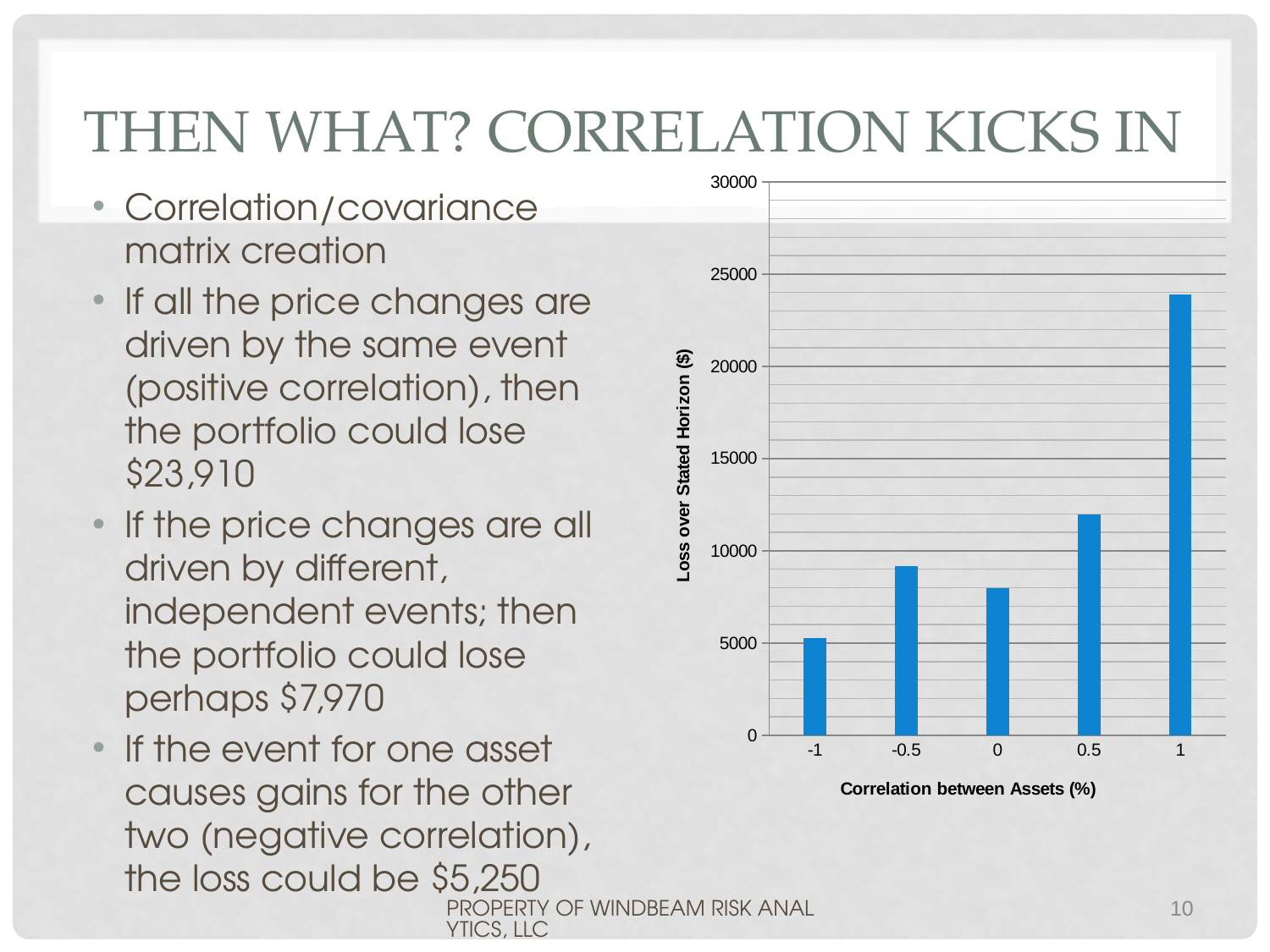

# Then what? Correlation kicks in

### Chart

| Category |  |
|---|---|
| -1.0 | 5250.0 |
| -0.5 | 9182.0 |
| 0.0 | 7970.0 |
| 0.5 | 11955.0 |
| 1.0 | 23910.0 |
Correlation/covariance matrix creation
If all the price changes are driven by the same event (positive correlation), then the portfolio could lose $23,910
If the price changes are all driven by different, independent events; then the portfolio could lose perhaps $7,970
If the event for one asset causes gains for the other two (negative correlation), the loss could be $5,250
PROPERTY OF WINDBEAM RISK ANALYTICS, LLC
10